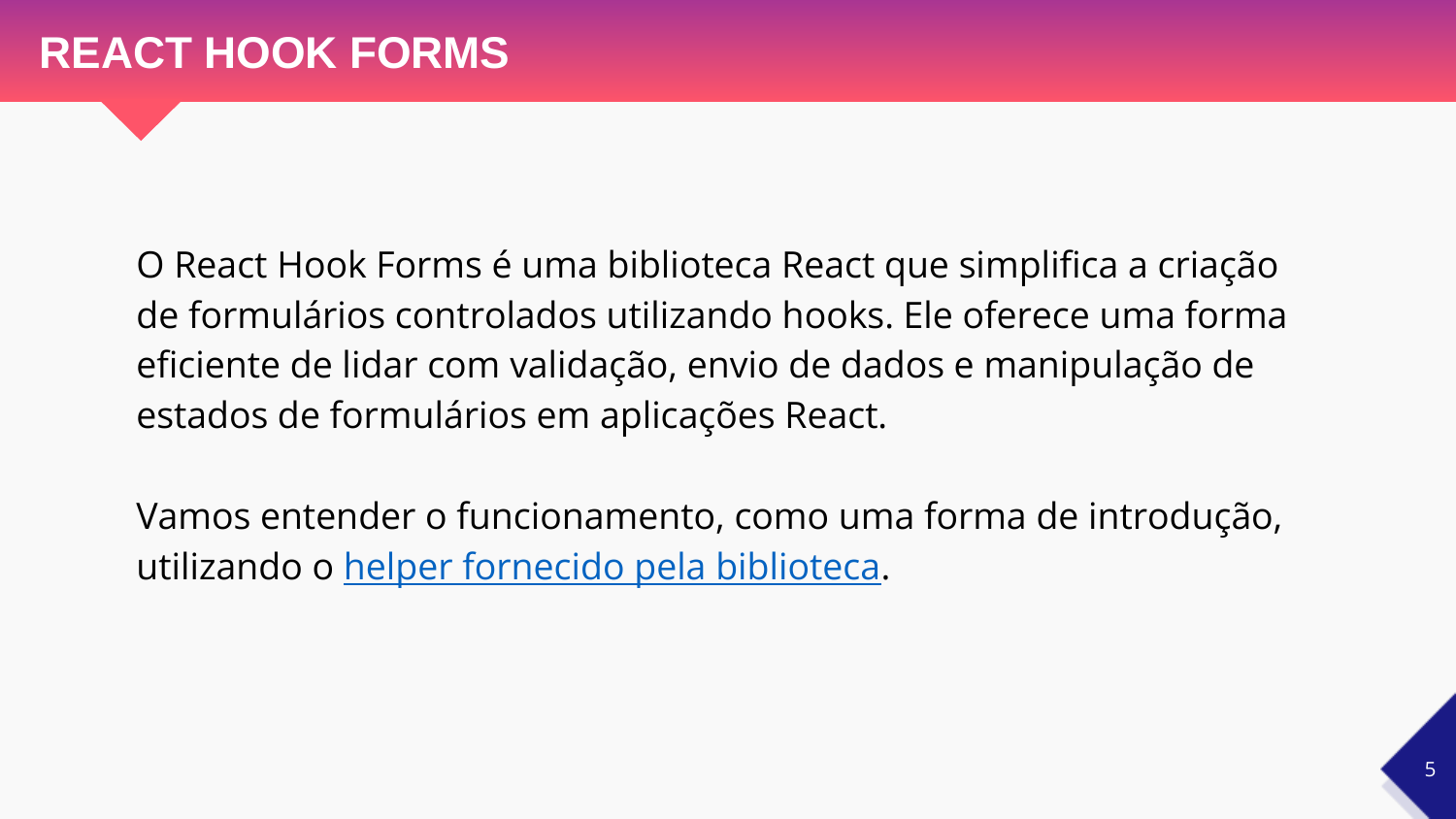

# REACT HOOK FORMS
O React Hook Forms é uma biblioteca React que simplifica a criação de formulários controlados utilizando hooks. Ele oferece uma forma eficiente de lidar com validação, envio de dados e manipulação de estados de formulários em aplicações React.

Vamos entender o funcionamento, como uma forma de introdução, utilizando o helper fornecido pela biblioteca.
5